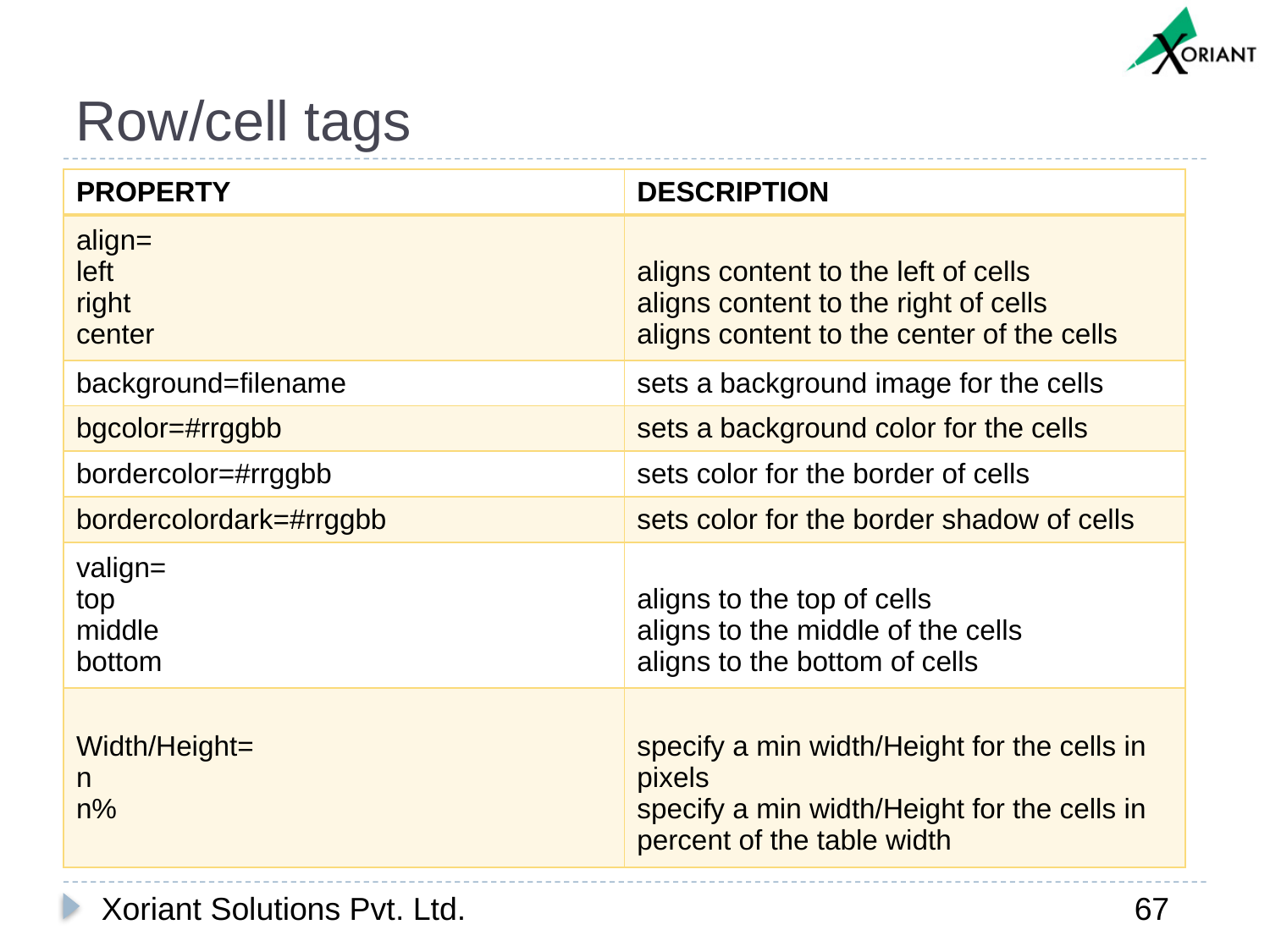

# Row/cell tags
| PROPERTY | DESCRIPTION |
| --- | --- |
| align= left right center | aligns content to the left of cells aligns content to the right of cells aligns content to the center of the cells |
| background=filename | sets a background image for the cells |
| bgcolor=#rrggbb | sets a background color for the cells |
| bordercolor=#rrggbb | sets color for the border of cells |
| bordercolordark=#rrggbb | sets color for the border shadow of cells |
| valign= top middle bottom | aligns to the top of cells aligns to the middle of the cells aligns to the bottom of cells |
| Width/Height= n n% | specify a min width/Height for the cells in pixels specify a min width/Height for the cells in percent of the table width |
Xoriant Solutions Pvt. Ltd.
67